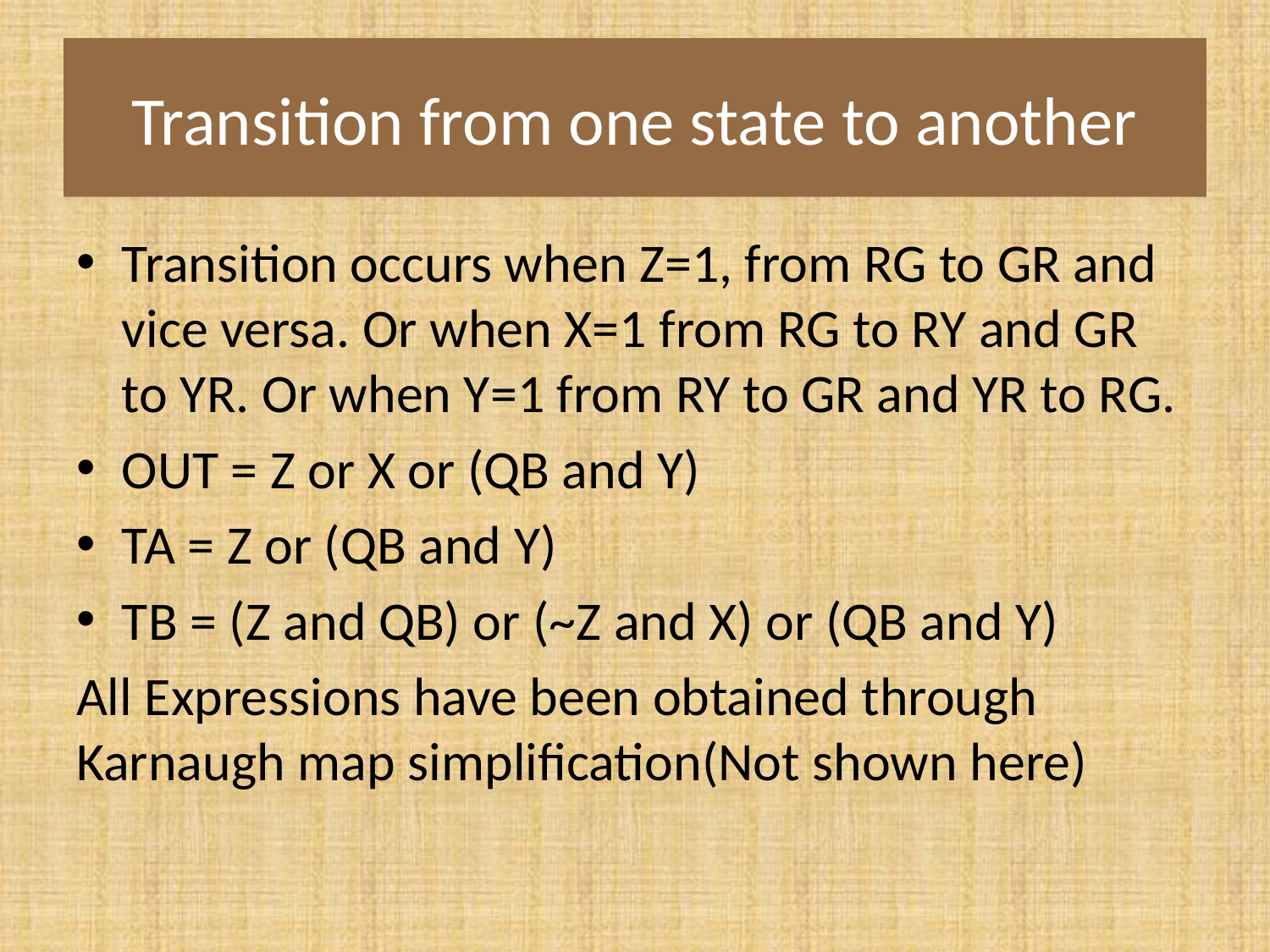

# Transition from one state to another
Transition occurs when Z=1, from RG to GR and vice versa. Or when X=1 from RG to RY and GR to YR. Or when Y=1 from RY to GR and YR to RG.
OUT = Z or X or (QB and Y)
TA = Z or (QB and Y)
TB = (Z and QB) or (~Z and X) or (QB and Y)
All Expressions have been obtained through Karnaugh map simplification(Not shown here)